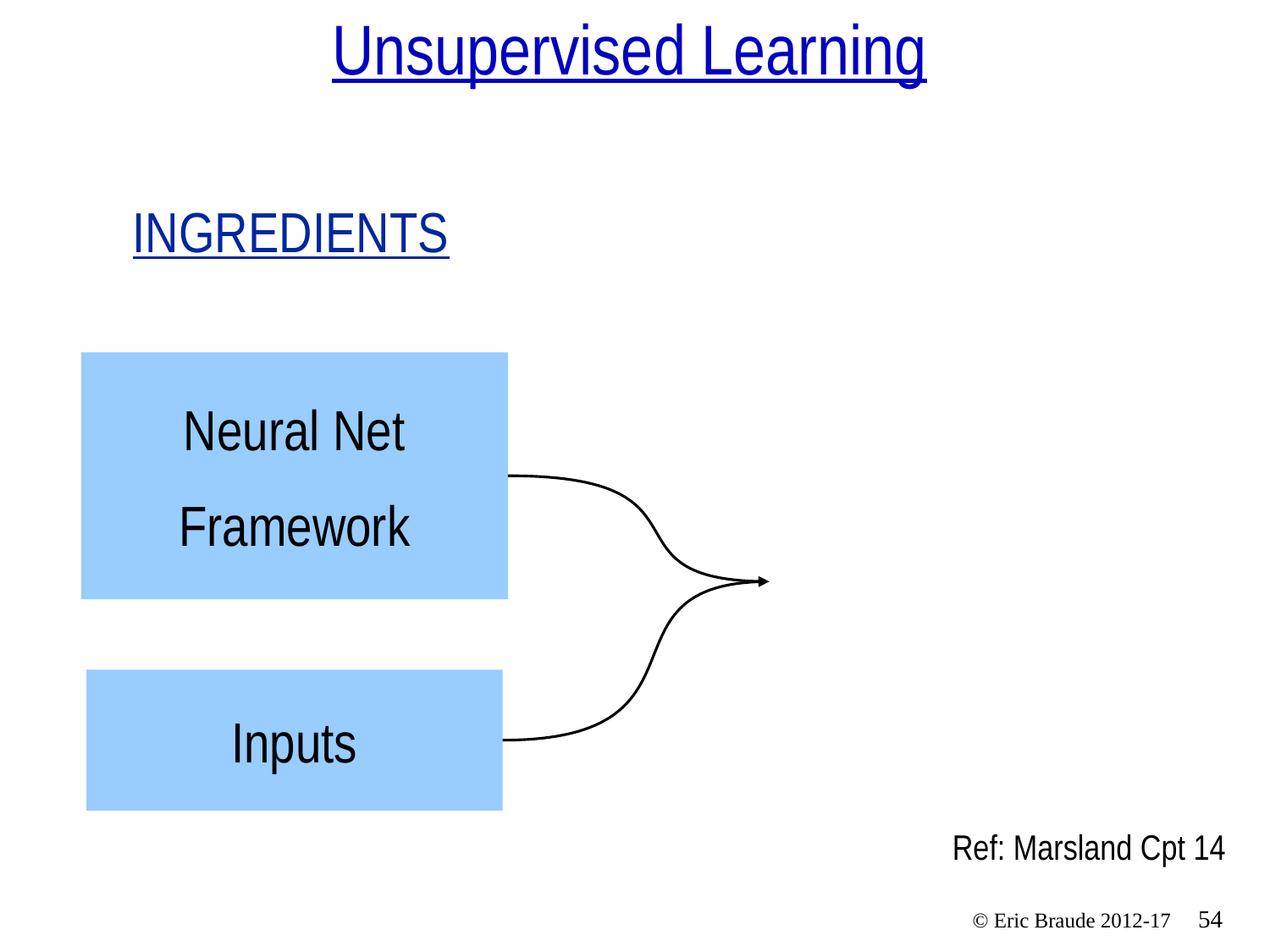

# Unsupervised Learning
INGREDIENTS
Neural Net
Framework
Inputs
Ref: Marsland Cpt 14